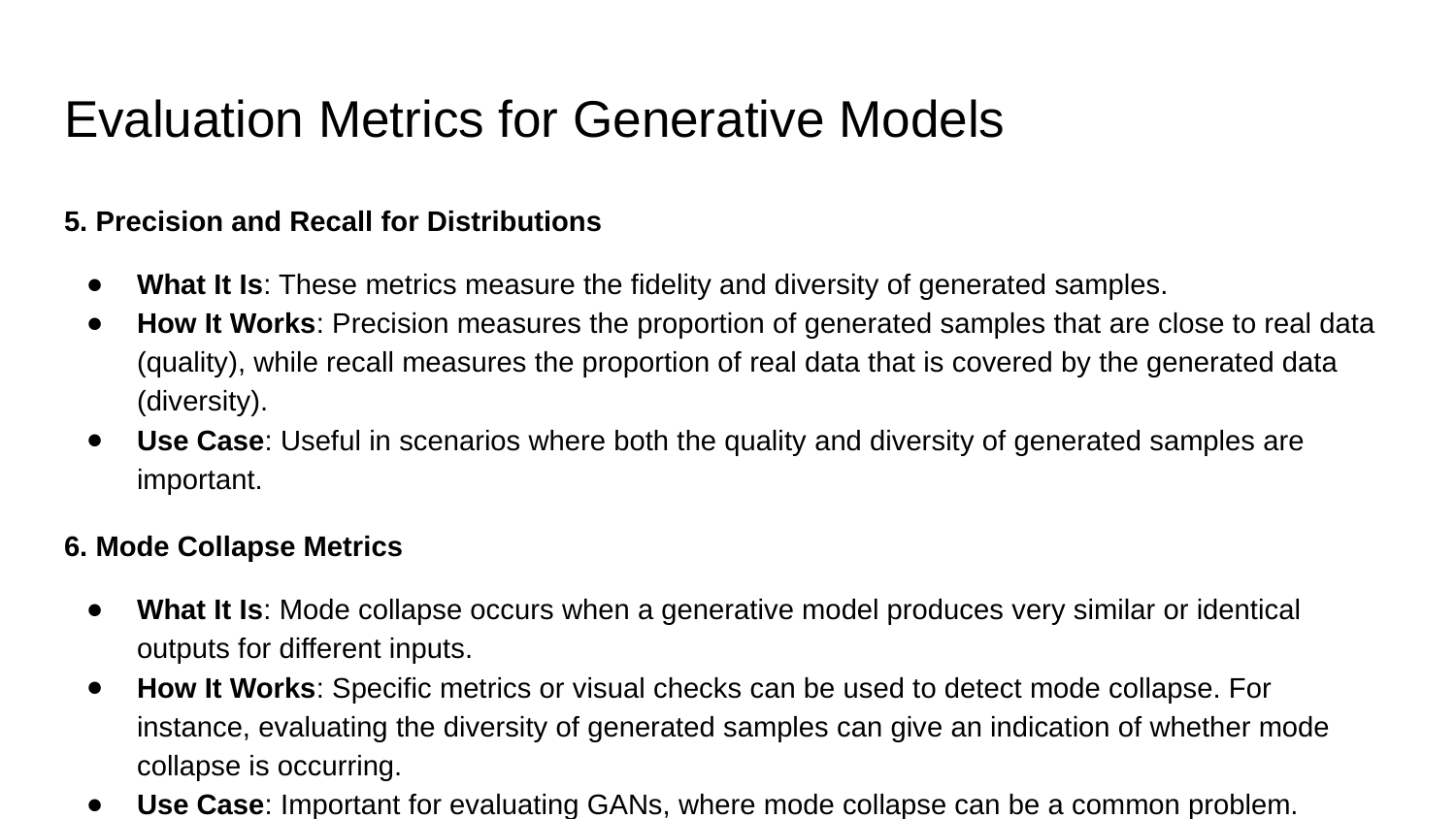

# Evaluation Metrics for Generative Models
5. Precision and Recall for Distributions
What It Is: These metrics measure the fidelity and diversity of generated samples.
How It Works: Precision measures the proportion of generated samples that are close to real data (quality), while recall measures the proportion of real data that is covered by the generated data (diversity).
Use Case: Useful in scenarios where both the quality and diversity of generated samples are important.
6. Mode Collapse Metrics
What It Is: Mode collapse occurs when a generative model produces very similar or identical outputs for different inputs.
How It Works: Specific metrics or visual checks can be used to detect mode collapse. For instance, evaluating the diversity of generated samples can give an indication of whether mode collapse is occurring.
Use Case: Important for evaluating GANs, where mode collapse can be a common problem.